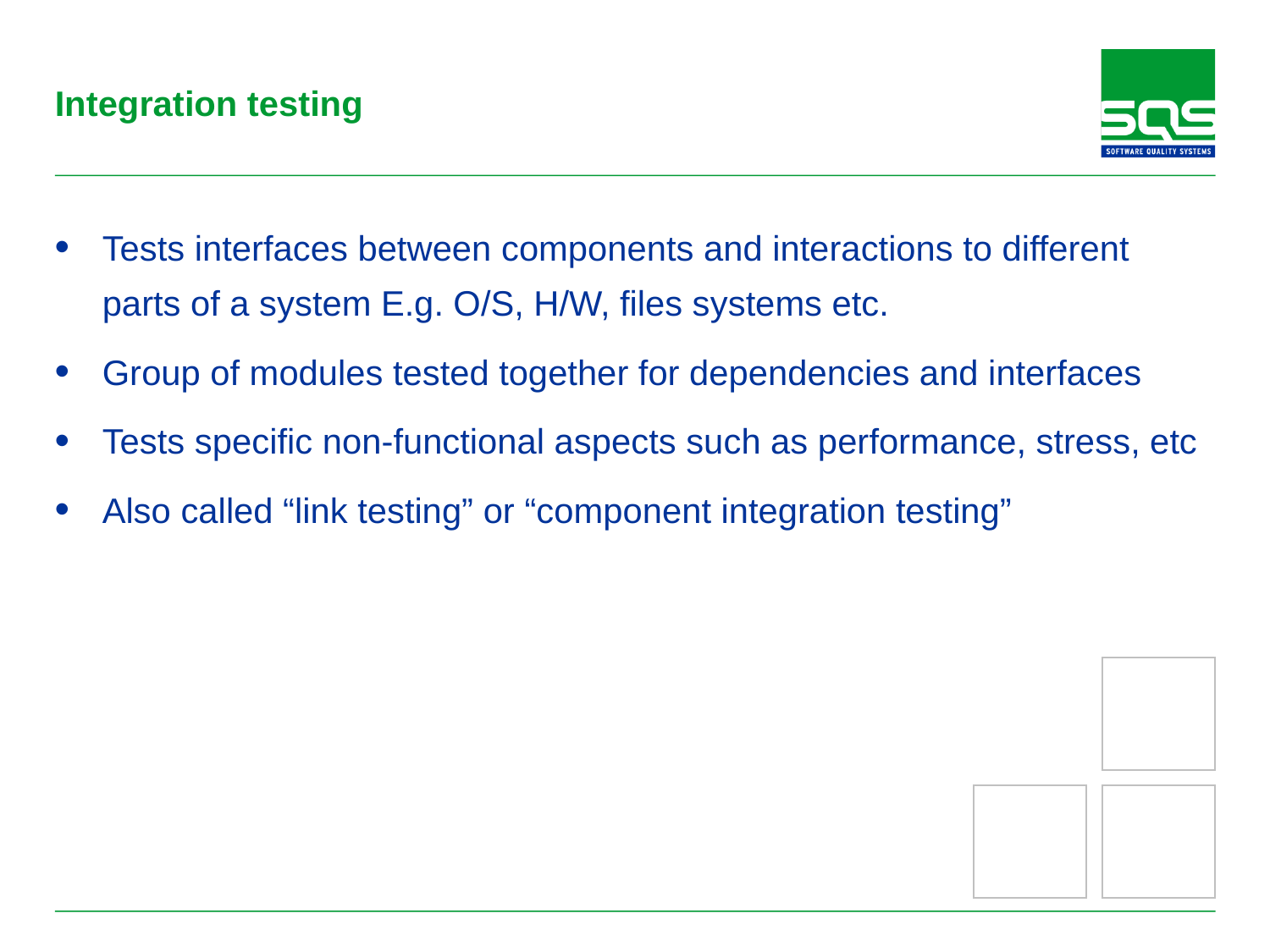

# Integration testing
Tests interfaces between components and interactions to different parts of a system E.g. O/S, H/W, files systems etc.
Group of modules tested together for dependencies and interfaces
Tests specific non-functional aspects such as performance, stress, etc
Also called “link testing” or “component integration testing”